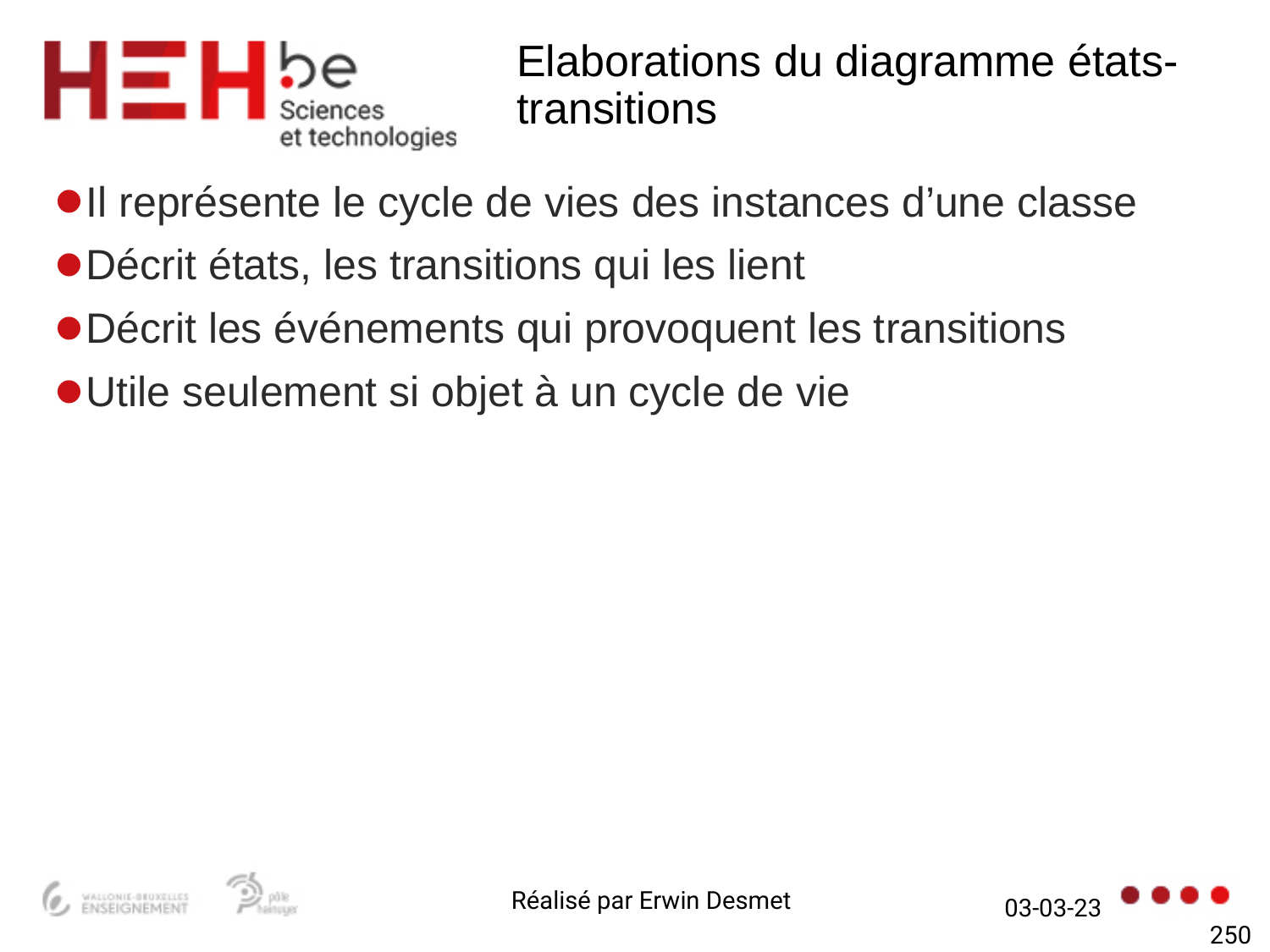

# Elaborations du diagramme états-transitions
Il représente le cycle de vies des instances d’une classe
Décrit états, les transitions qui les lient
Décrit les événements qui provoquent les transitions
Utile seulement si objet à un cycle de vie